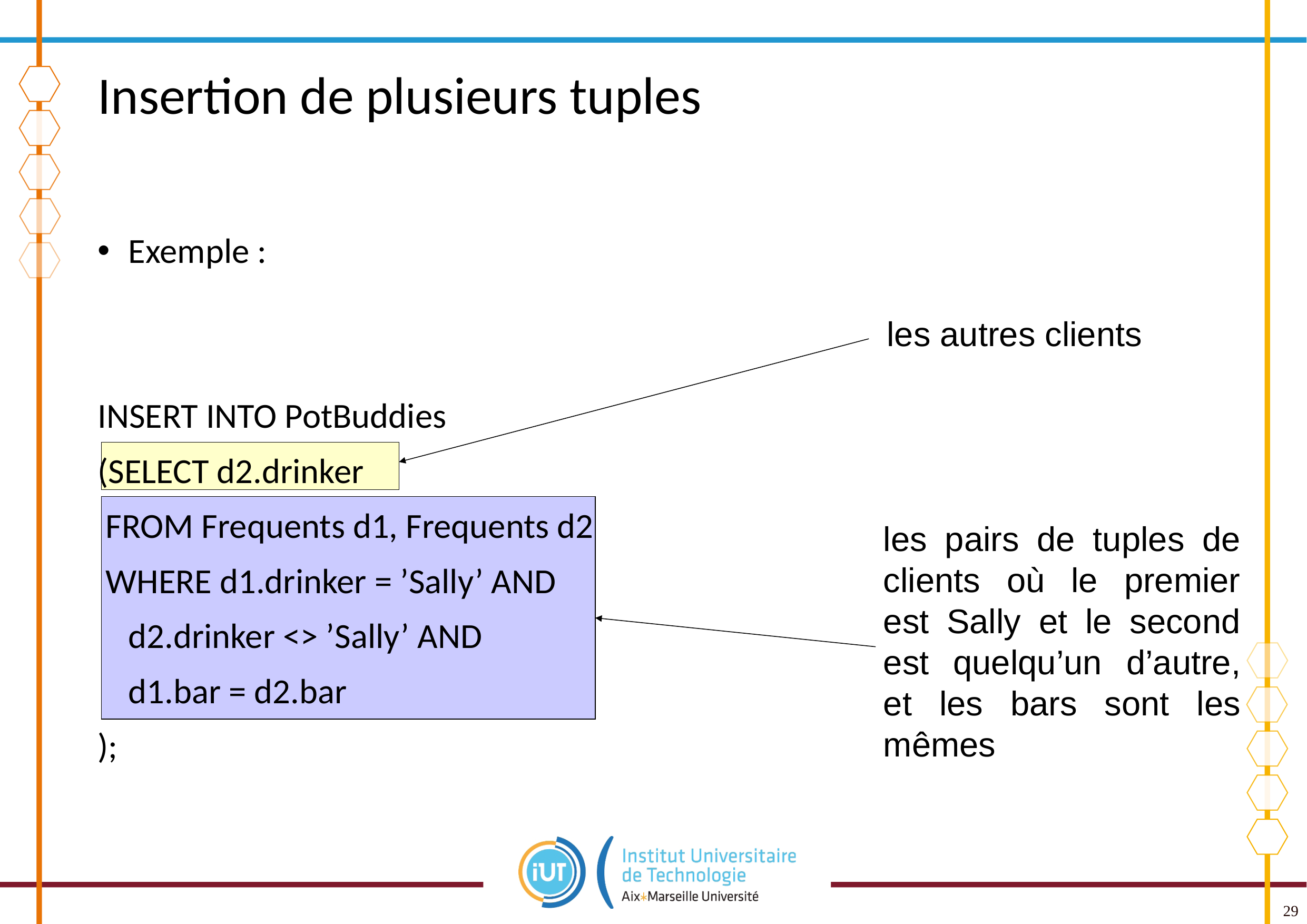

# Insertion de plusieurs tuples

Exemple :

INSERT INTO PotBuddies
(SELECT d2.drinker
 FROM Frequents d1, Frequents d2
 WHERE d1.drinker = ’Sally’ AND
	d2.drinker <> ’Sally’ AND
	d1.bar = d2.bar
);
les autres clients

les pairs de tuples de clients où le premier est Sally et le second est quelqu’un d’autre, et les bars sont les mêmes

29